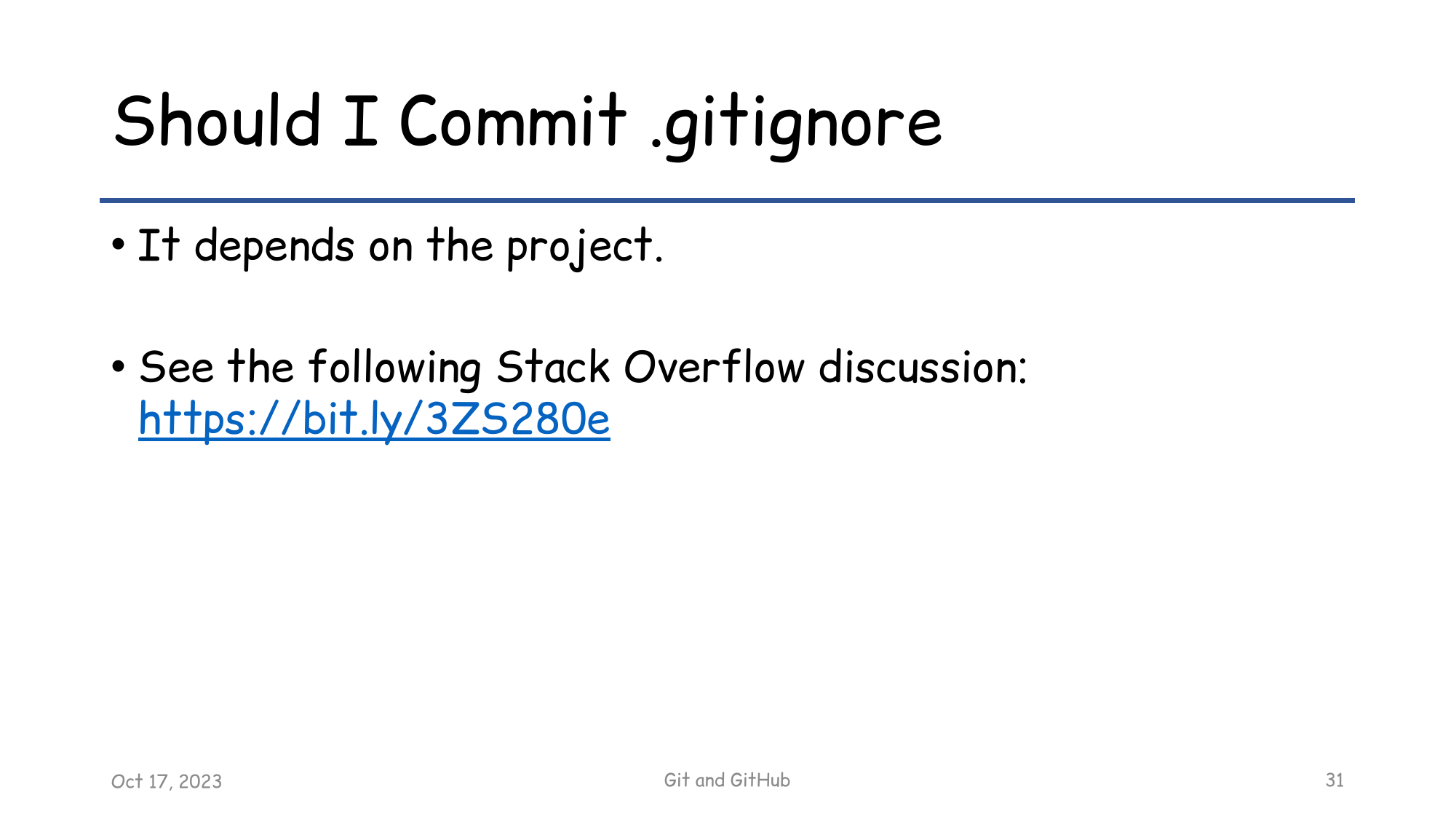

# Should I Commit .gitignore
It depends on the project.

See the following Stack Overflow discussion:
https://bit.ly/3ZS280e

Oct 17, 2023
Git and GitHub
31